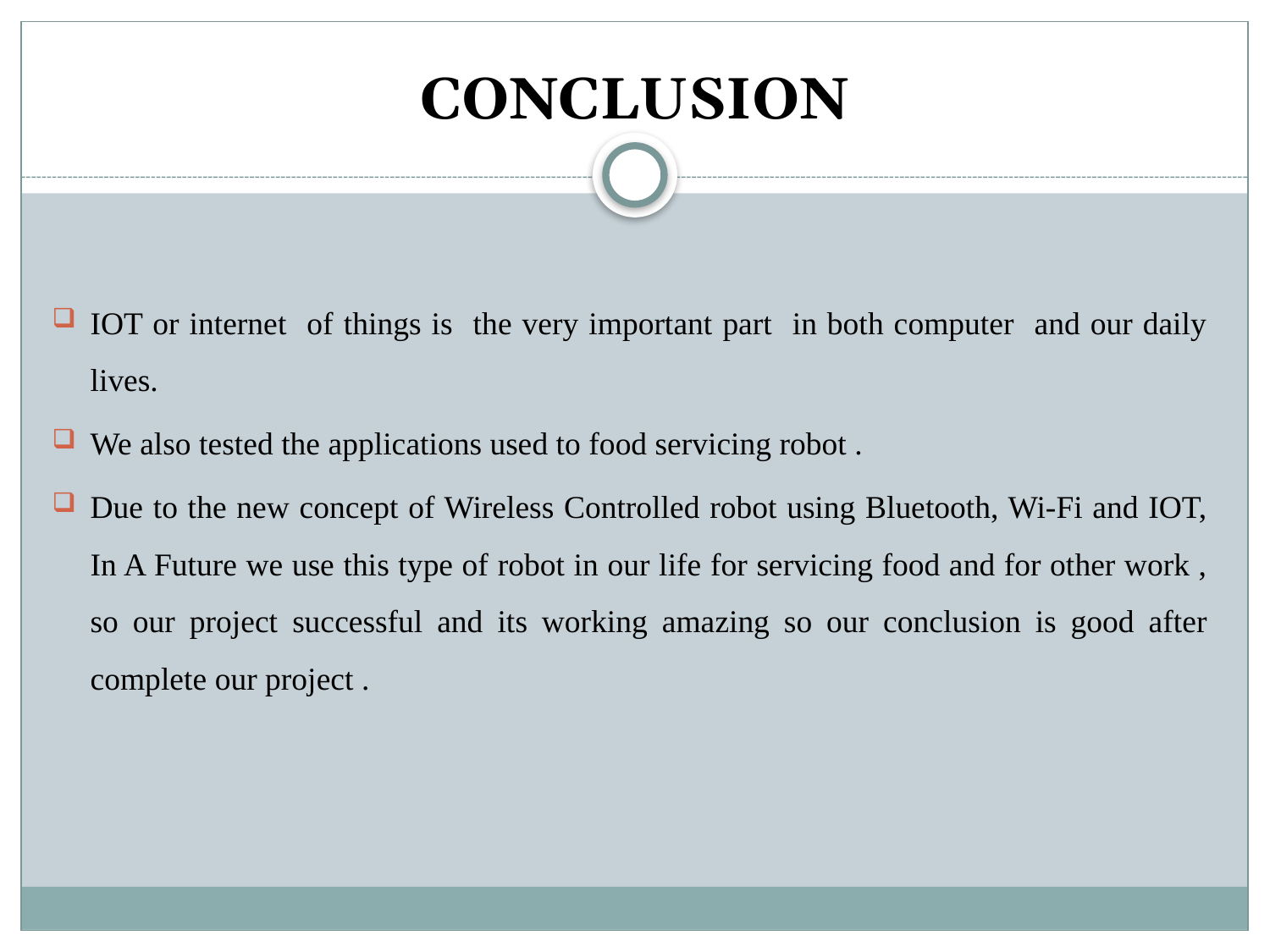

# CONCLUSION
IOT or internet  of things is  the very important part  in both computer  and our daily lives.
We also tested the applications used to food servicing robot .
Due to the new concept of Wireless Controlled robot using Bluetooth, Wi-Fi and IOT, In A Future we use this type of robot in our life for servicing food and for other work , so our project successful and its working amazing so our conclusion is good after complete our project .